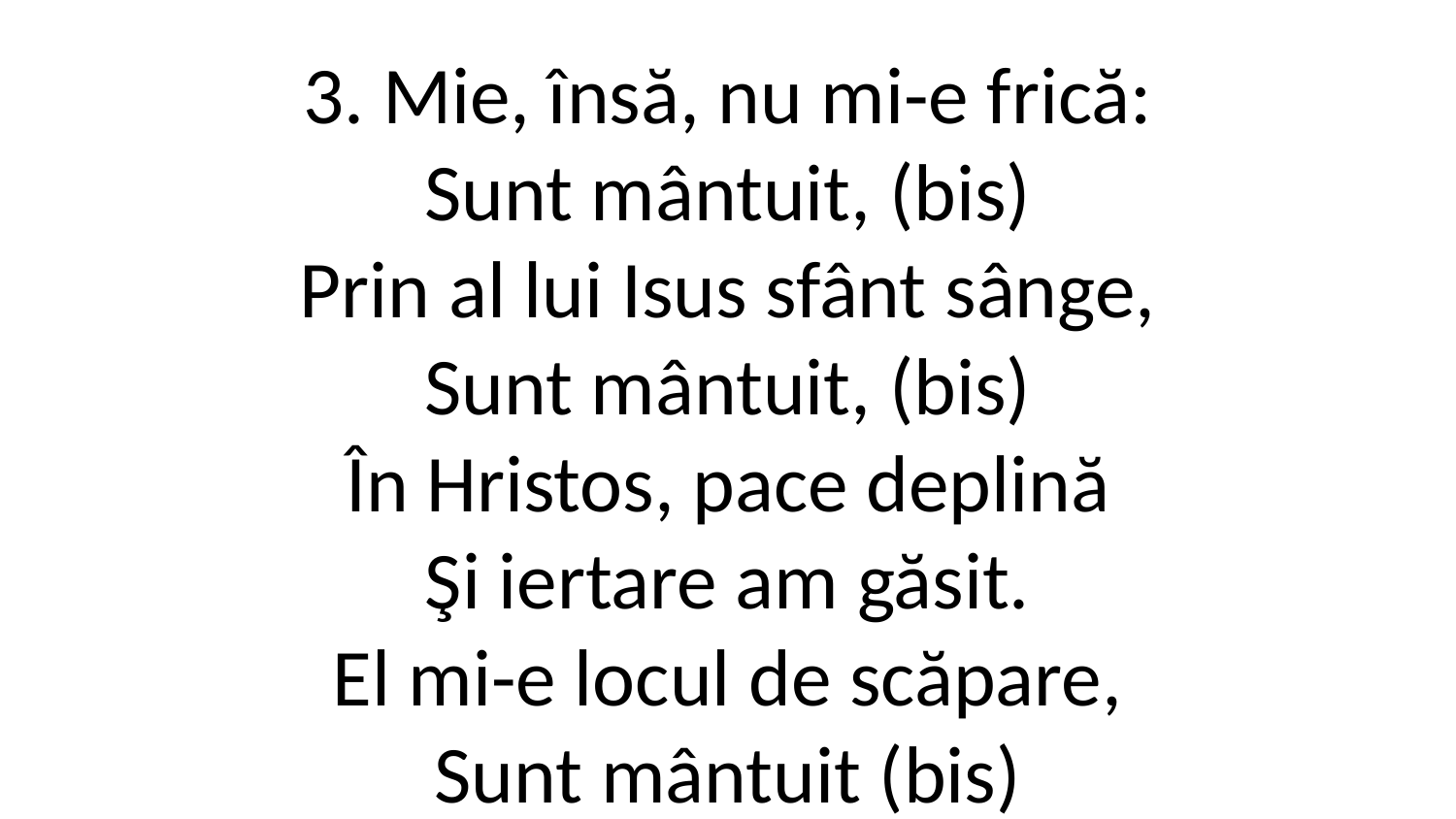

3. Mie, însă, nu mi-e frică:
Sunt mântuit, (bis)
Prin al lui Isus sfânt sânge,
Sunt mântuit, (bis)
În Hristos, pace deplină
Şi iertare am găsit.
El mi-e locul de scăpare,
Sunt mântuit (bis)